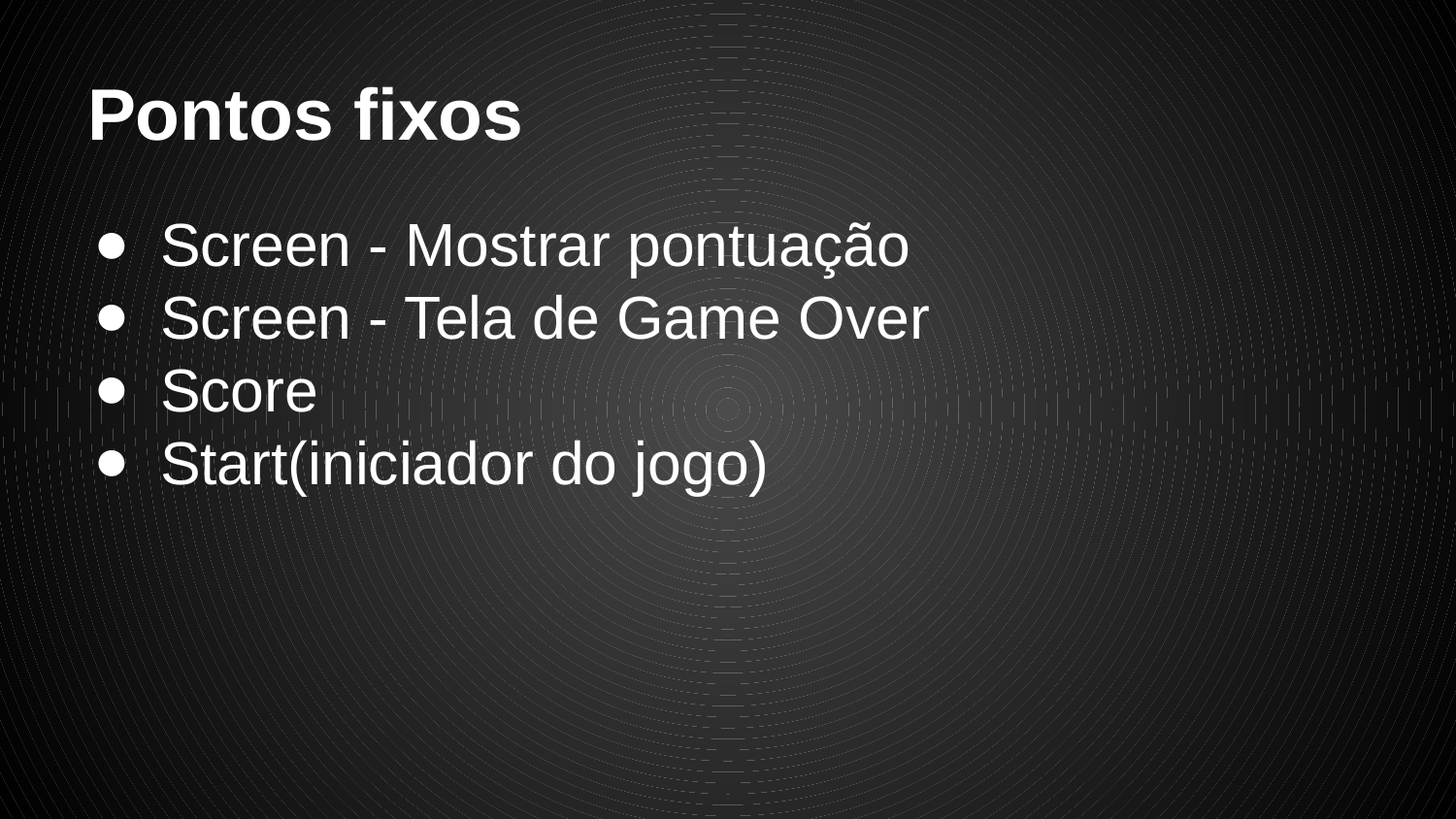

# Pontos fixos
Screen - Mostrar pontuação
Screen - Tela de Game Over
Score
Start(iniciador do jogo)